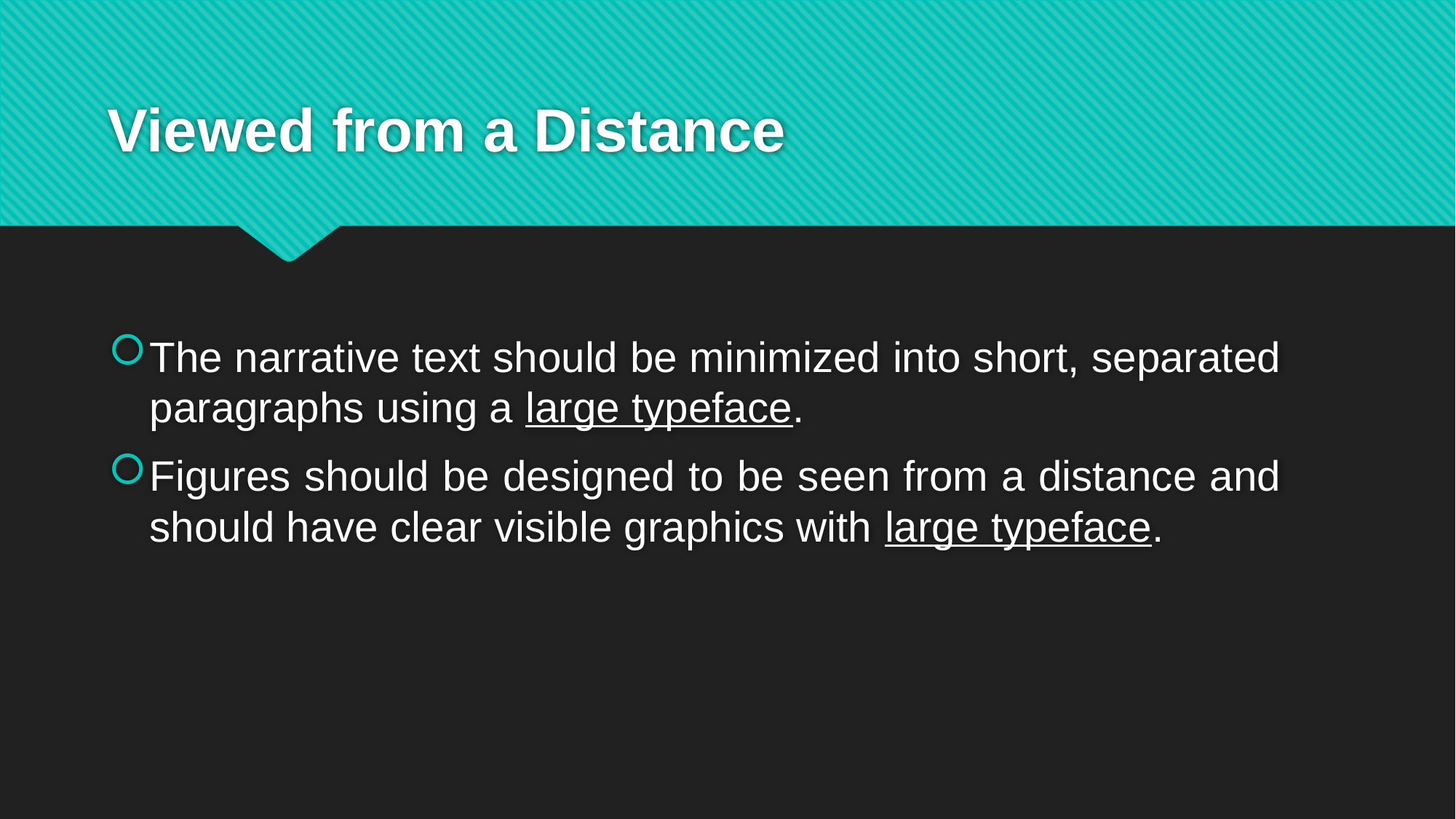

# Viewed from a Distance
The narrative text should be minimized into short, separated paragraphs using a large typeface.
Figures should be designed to be seen from a distance and should have clear visible graphics with large typeface.